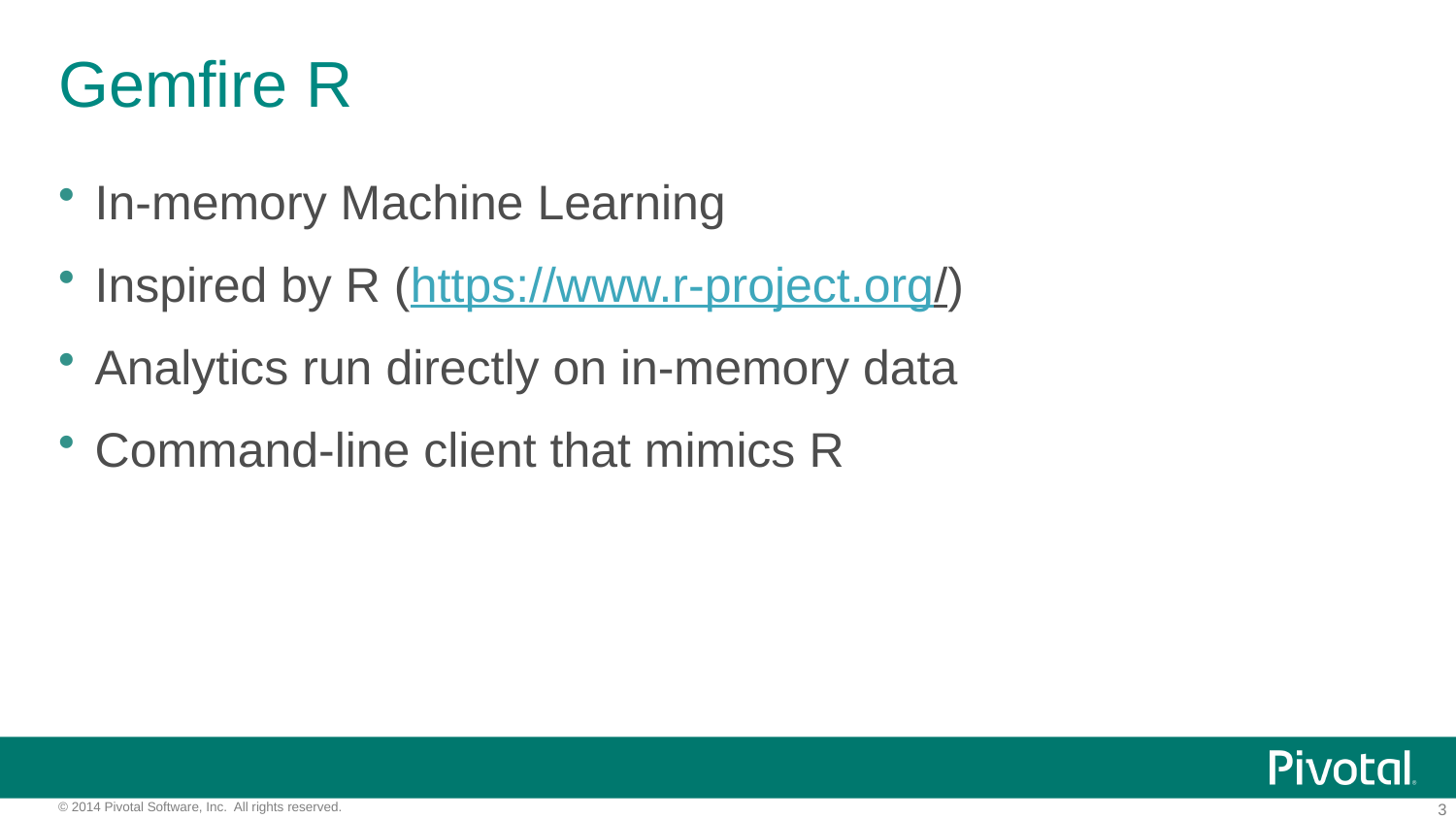

# Gemfire R
In-memory Machine Learning
Inspired by R (https://www.r-project.org/)
Analytics run directly on in-memory data
Command-line client that mimics R